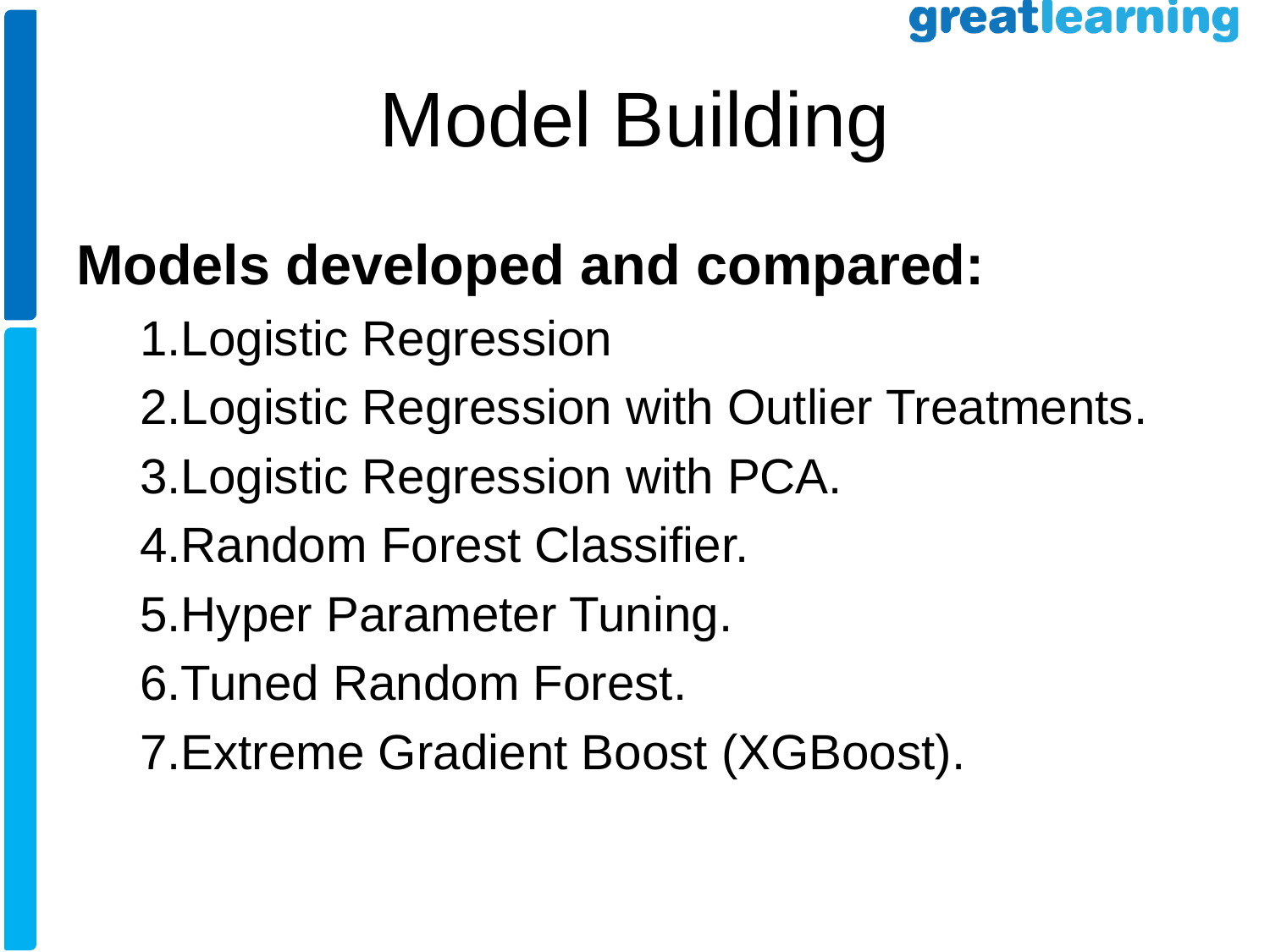

# Model Building
Models developed and compared:
Logistic Regression
Logistic Regression with Outlier Treatments.
Logistic Regression with PCA.
Random Forest Classifier.
Hyper Parameter Tuning.
Tuned Random Forest.
Extreme Gradient Boost (XGBoost).